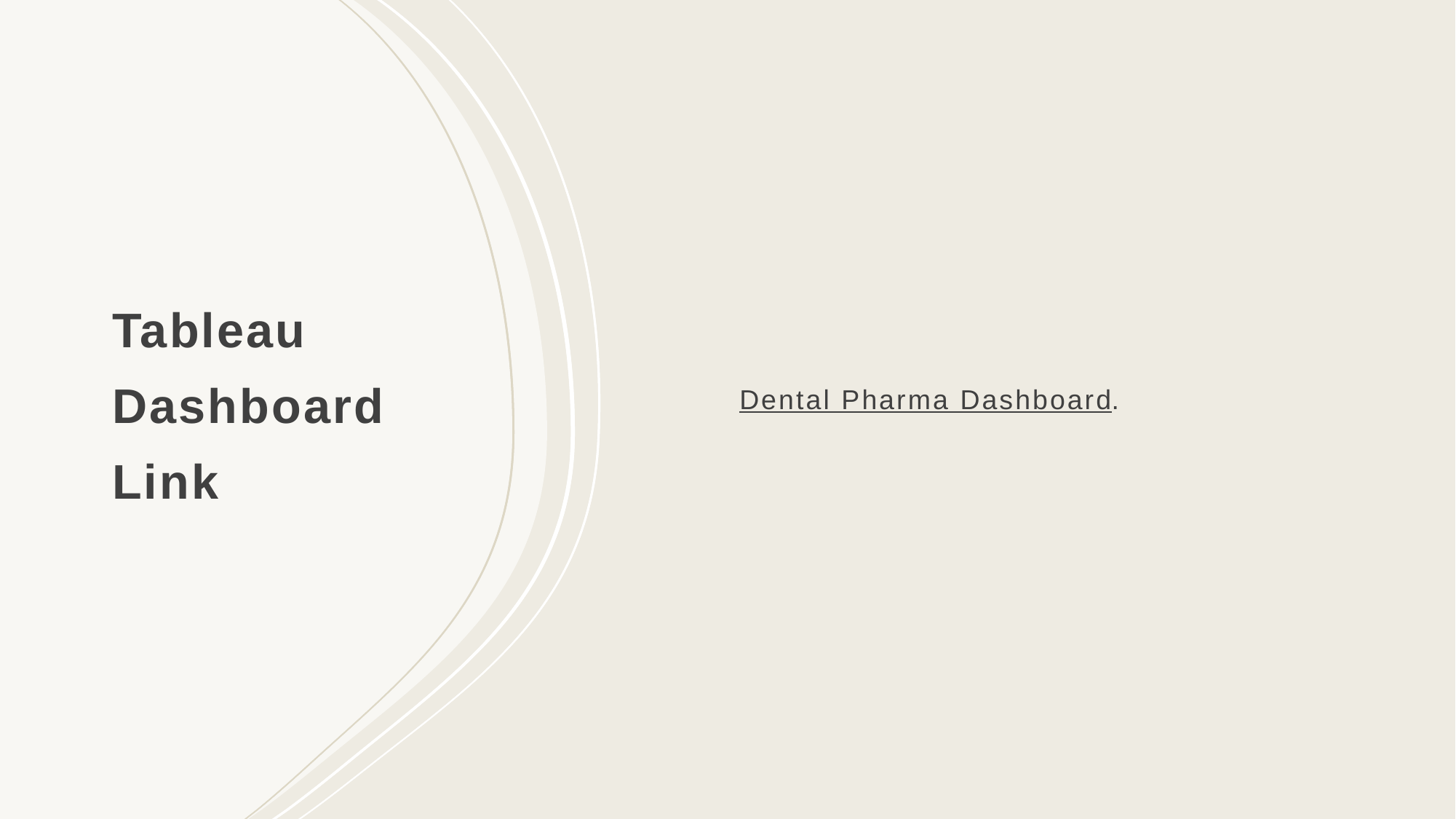

Dental Pharma Dashboard.
# Tableau Dashboard Link